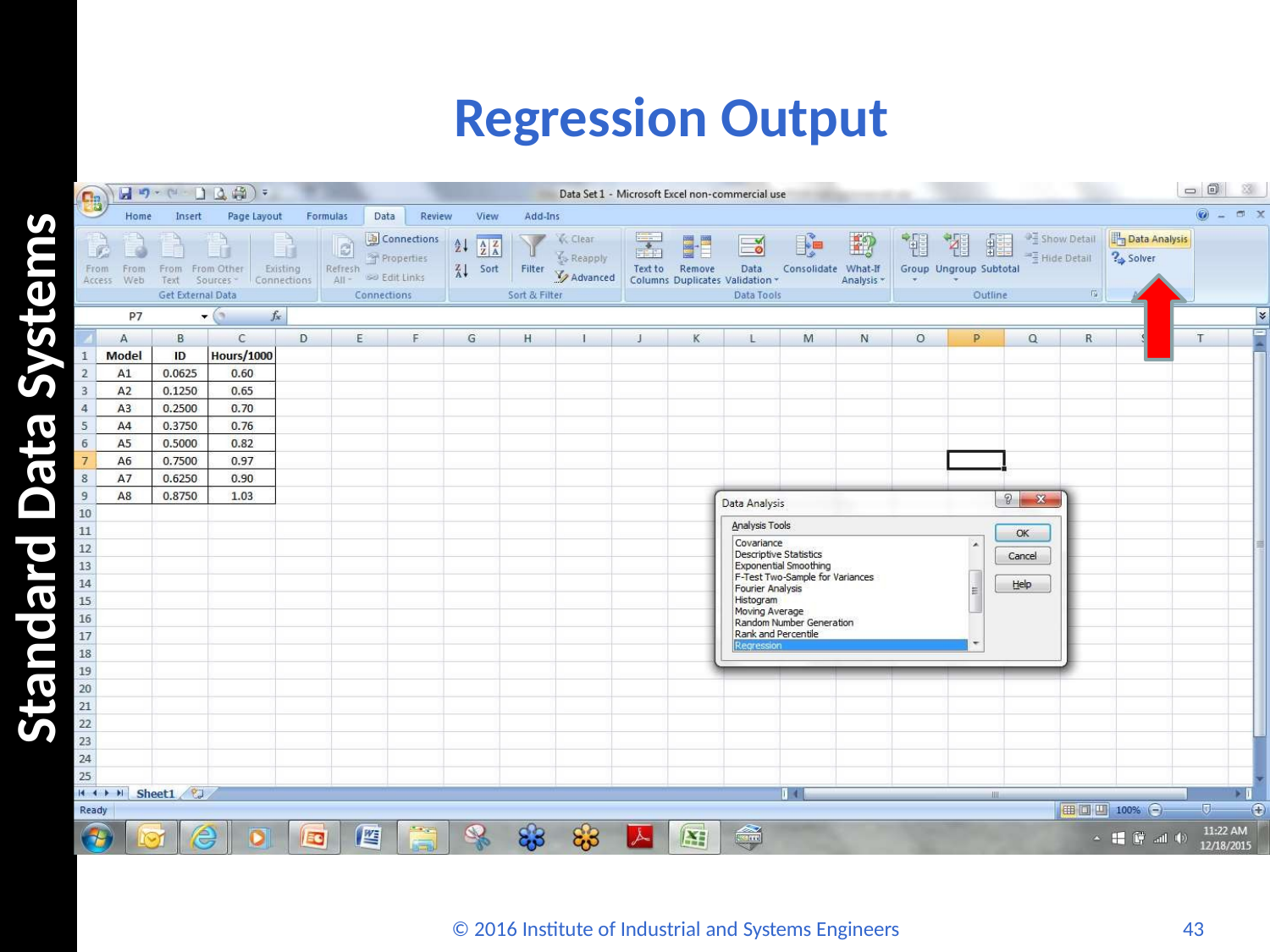

# Regression Output

Standard Data Systems
© 2016 Institute of Industrial and Systems Engineers
43